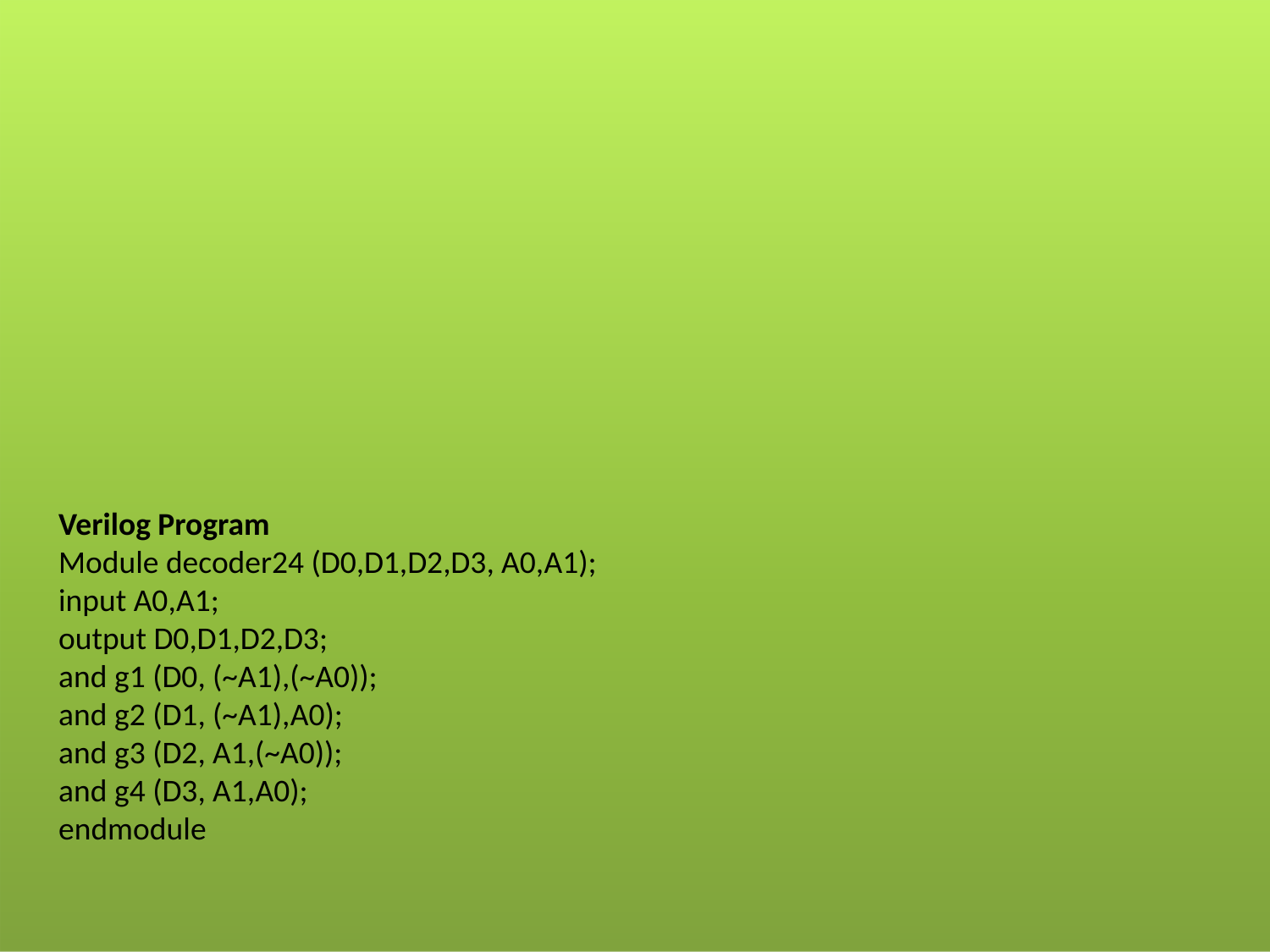

A

0

A
A
D
D
D
D

1
0
0
1
2
3

A

1

0
0
1
0
0
0

D
=
 A
 A

0
1
0

0
1
0
1
0
0

1
0
0
0
1
0

D
=
 A
 A

1
1
0
0
0
1
1
1
0

(a)

D
=
 A
 A
2
1
0

D
=
 A
 A
3
1
0

(b)
#
Verilog Program
Module decoder24 (D0,D1,D2,D3, A0,A1);
input A0,A1;
output D0,D1,D2,D3;
and g1 (D0, (~A1),(~A0));
and g2 (D1, (~A1),A0);
and g3 (D2, A1,(~A0));
and g4 (D3, A1,A0);
endmodule